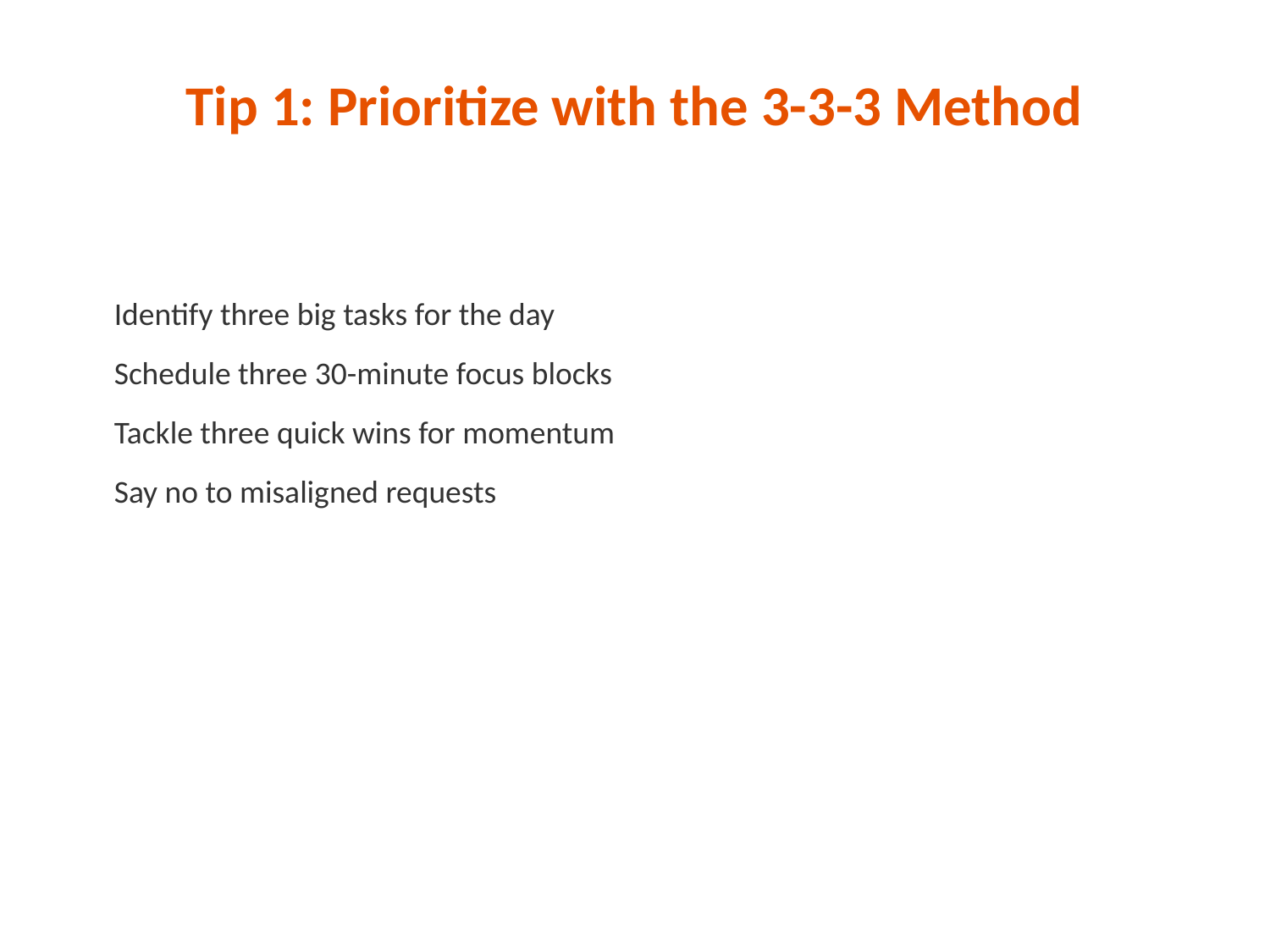

Tip 1: Prioritize with the 3-3-3 Method

Identify three big tasks for the day
Schedule three 30-minute focus blocks
Tackle three quick wins for momentum
Say no to misaligned requests